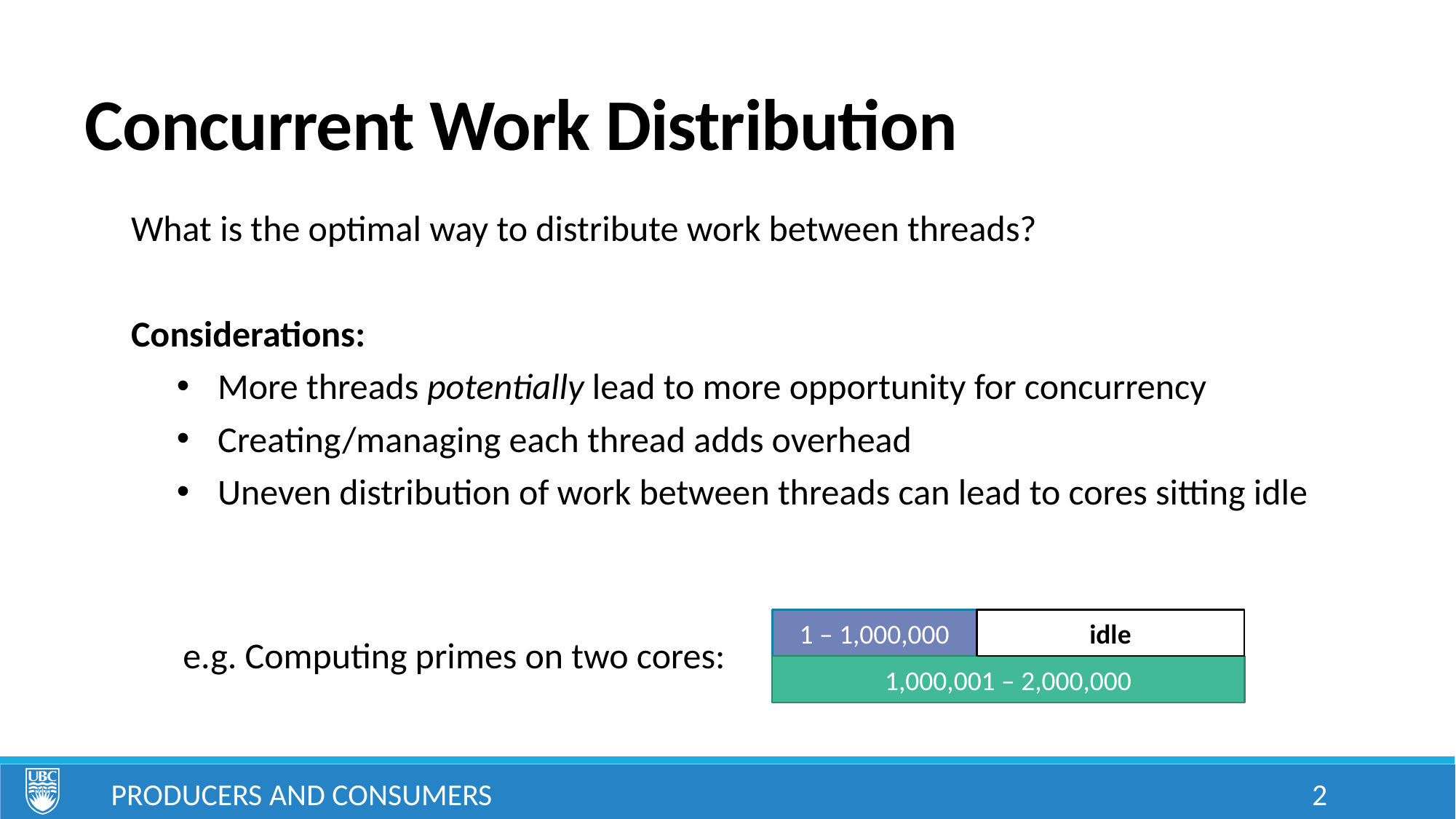

# Concurrent Work Distribution
What is the optimal way to distribute work between threads?

Considerations:
More threads potentially lead to more opportunity for concurrency
Creating/managing each thread adds overhead
Uneven distribution of work between threads can lead to cores sitting idle
idle
1 – 1,000,000
e.g. Computing primes on two cores:
1,000,001 – 2,000,000
Producers and Consumers
2